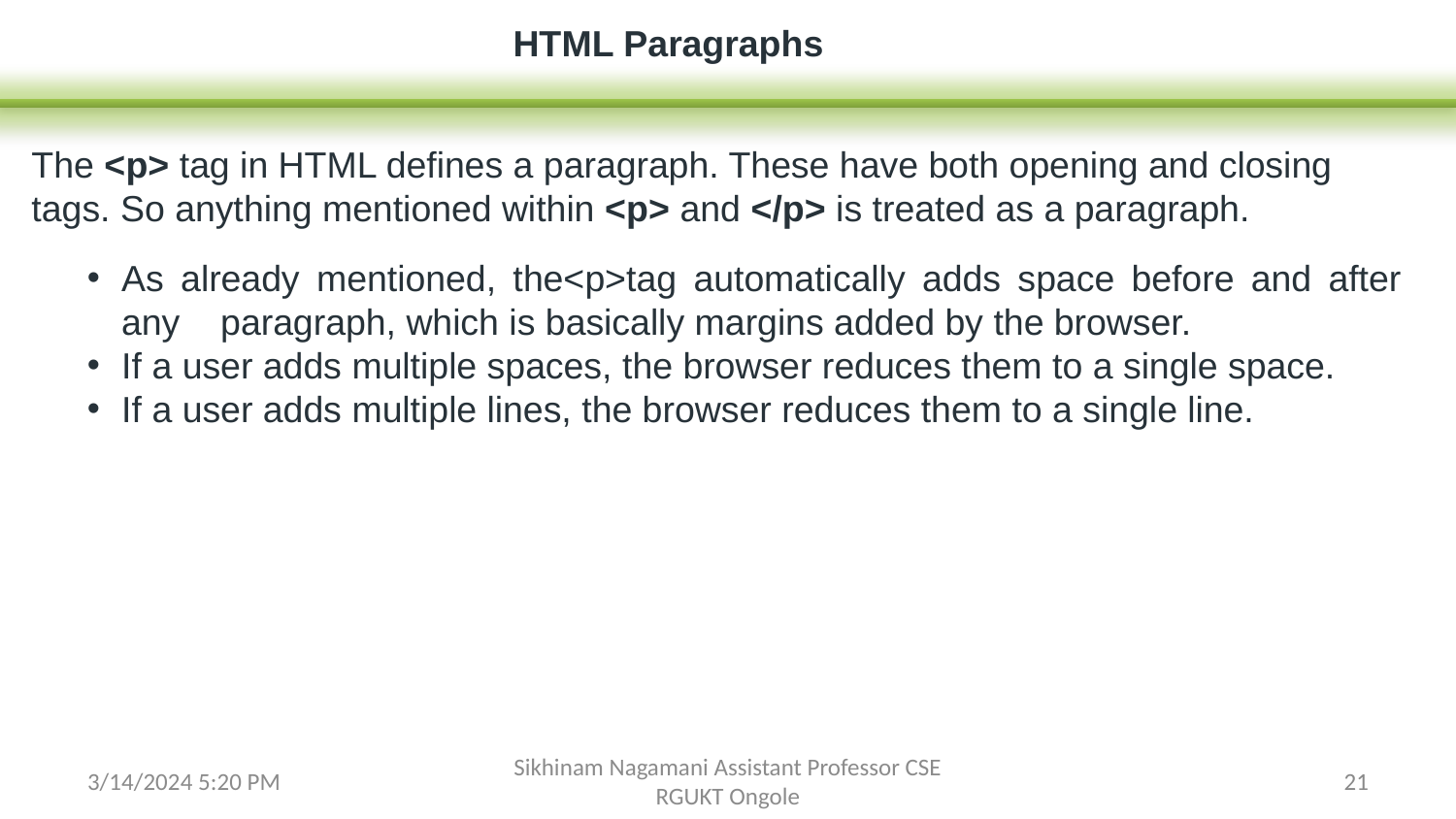

HTML Paragraphs

The <p> tag in HTML defines a paragraph. These have both opening and closing tags. So anything mentioned within <p> and </p> is treated as a paragraph.
As already mentioned, the<p>tag automatically adds space before and after any    paragraph, which is basically margins added by the browser.
If a user adds multiple spaces, the browser reduces them to a single space.
If a user adds multiple lines, the browser reduces them to a single line.
3/14/2024 5:20 PM
Sikhinam Nagamani Assistant Professor CSE RGUKT Ongole
21